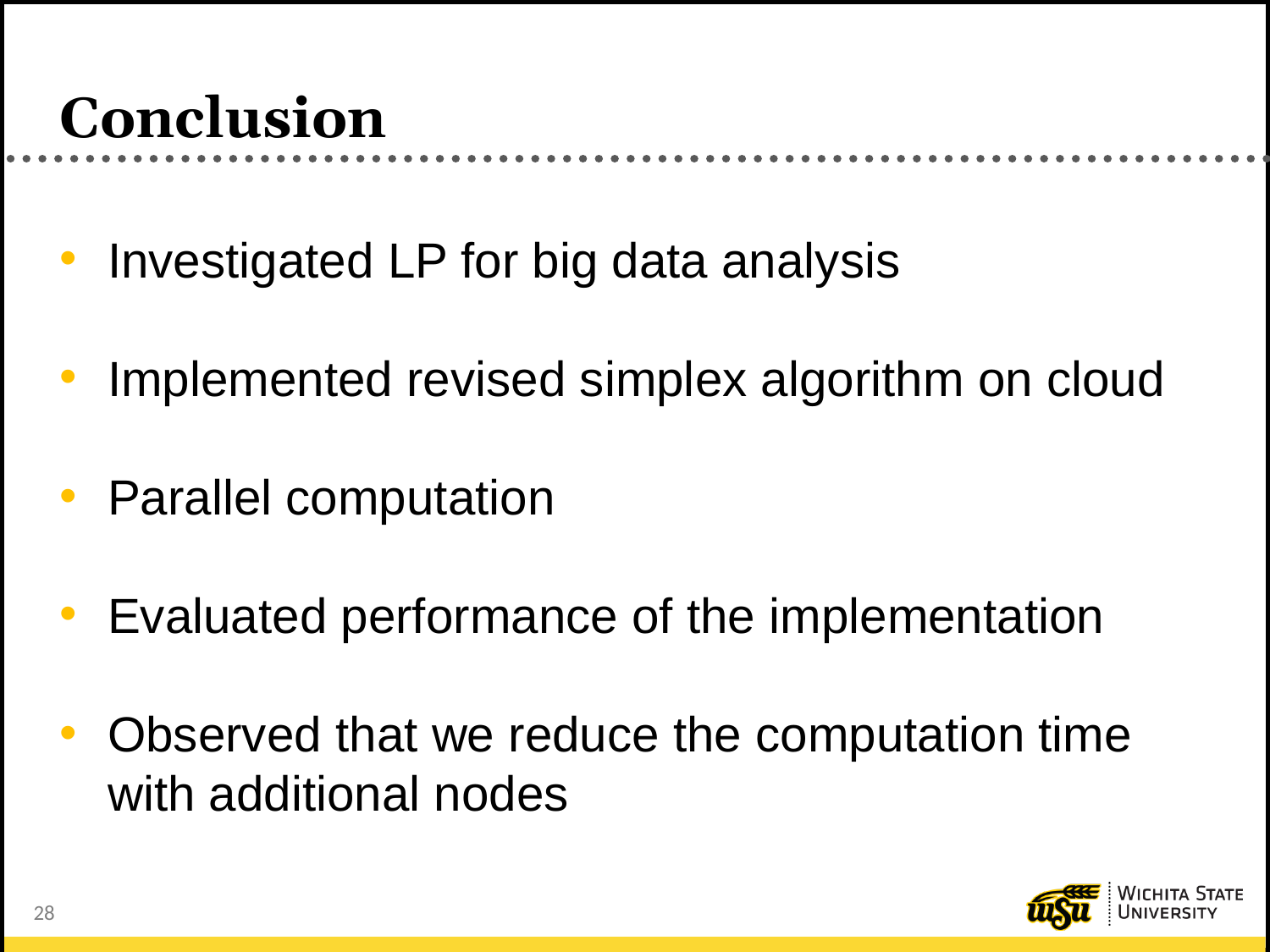

# Conclusion
Investigated LP for big data analysis
Implemented revised simplex algorithm on cloud
Parallel computation
Evaluated performance of the implementation
Observed that we reduce the computation time with additional nodes